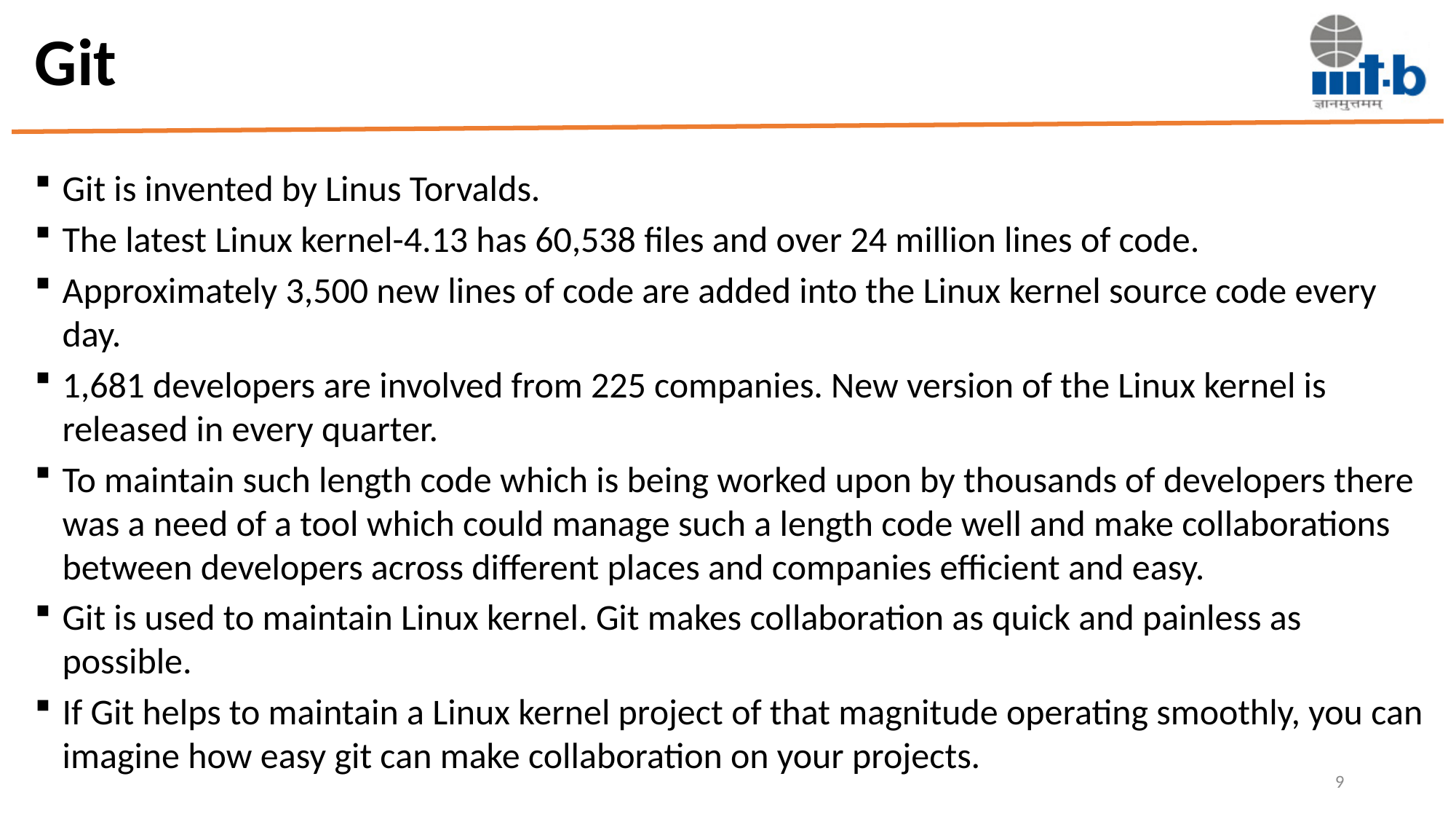

# Git
Git is invented by Linus Torvalds.
The latest Linux kernel-4.13 has 60,538 files and over 24 million lines of code.
Approximately 3,500 new lines of code are added into the Linux kernel source code every day.
1,681 developers are involved from 225 companies. New version of the Linux kernel is released in every quarter.
To maintain such length code which is being worked upon by thousands of developers there was a need of a tool which could manage such a length code well and make collaborations between developers across different places and companies efficient and easy.
Git is used to maintain Linux kernel. Git makes collaboration as quick and painless as possible.
If Git helps to maintain a Linux kernel project of that magnitude operating smoothly, you can imagine how easy git can make collaboration on your projects.

9